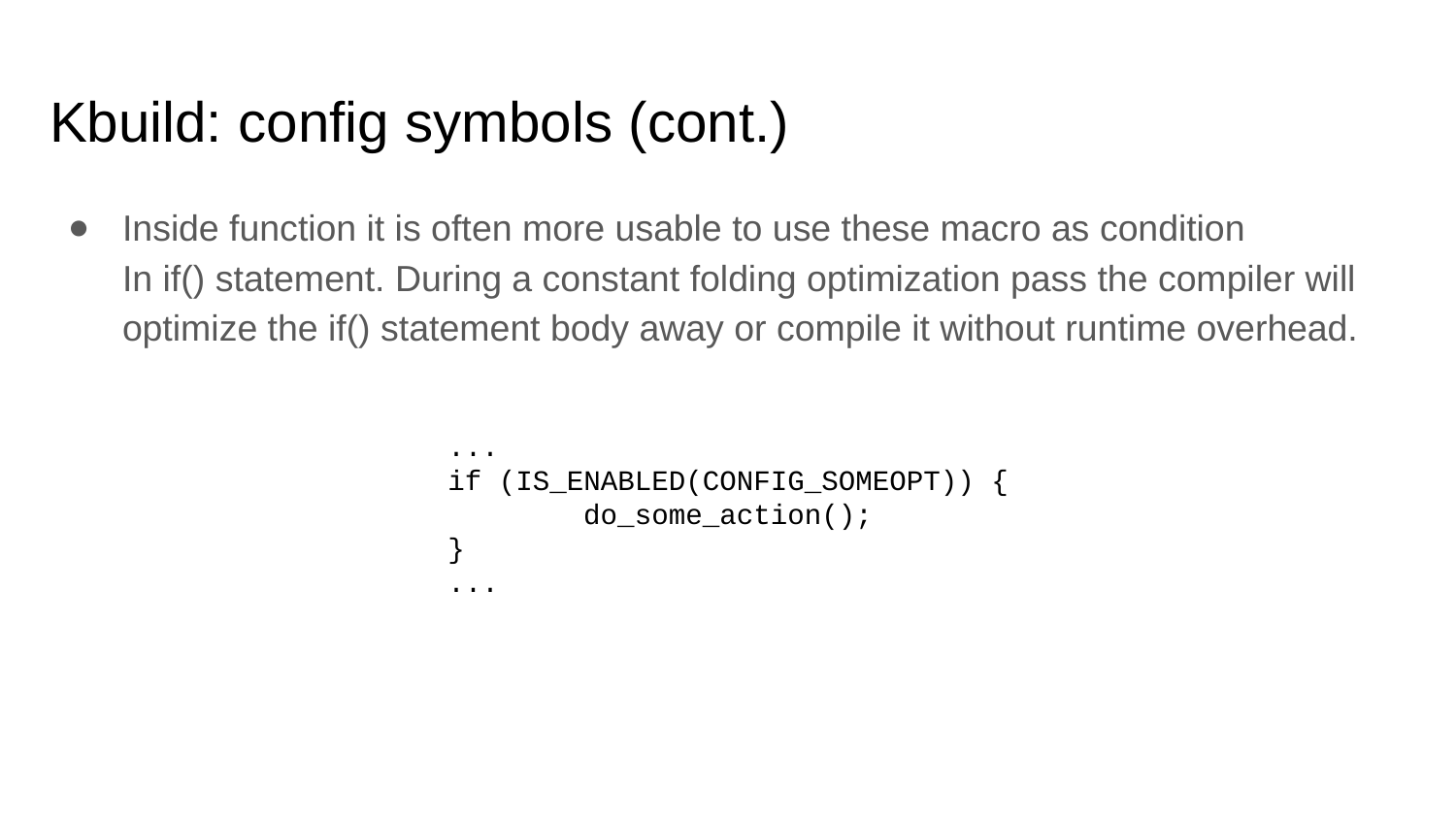

# Kbuild: config symbols (cont.)
Inside function it is often more usable to use these macro as condition
In if() statement. During a constant folding optimization pass the compiler will optimize the if() statement body away or compile it without runtime overhead.

...
if (IS_ENABLED(CONFIG_SOMEOPT)) {
        do_some_action();
}
...